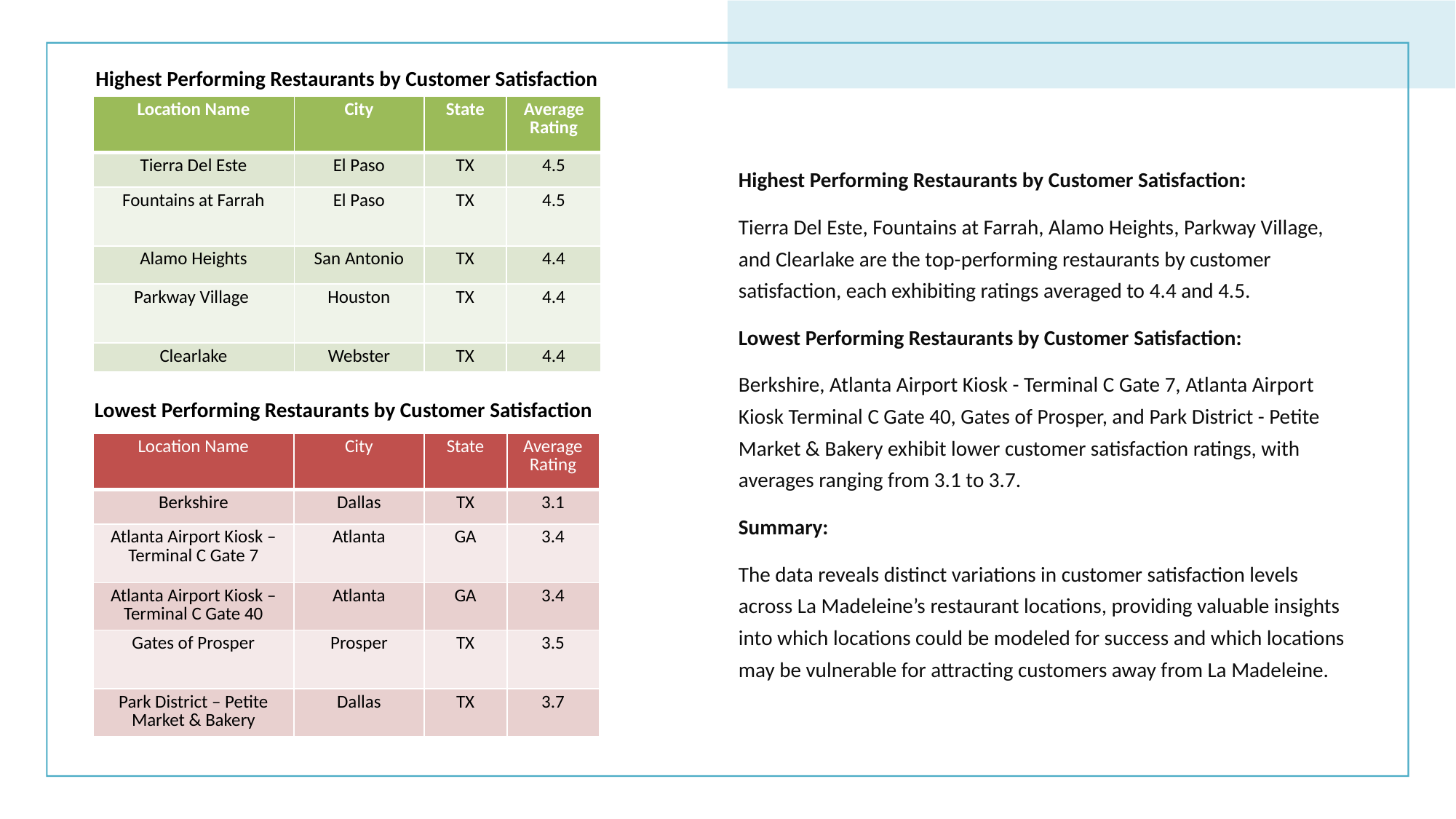

Highest Performing Restaurants by Customer Satisfaction
| Location Name | City | State | Average Rating |
| --- | --- | --- | --- |
| Tierra Del Este | El Paso | TX | 4.5 |
| Fountains at Farrah | El Paso | TX | 4.5 |
| Alamo Heights | San Antonio | TX | 4.4 |
| Parkway Village | Houston | TX | 4.4 |
| Clearlake | Webster | TX | 4.4 |
Highest Performing Restaurants by Customer Satisfaction:
Tierra Del Este, Fountains at Farrah, Alamo Heights, Parkway Village, and Clearlake are the top-performing restaurants by customer satisfaction, each exhibiting ratings averaged to 4.4 and 4.5.
Lowest Performing Restaurants by Customer Satisfaction:
Berkshire, Atlanta Airport Kiosk - Terminal C Gate 7, Atlanta Airport Kiosk Terminal C Gate 40, Gates of Prosper, and Park District - Petite Market & Bakery exhibit lower customer satisfaction ratings, with averages ranging from 3.1 to 3.7.
Summary:
The data reveals distinct variations in customer satisfaction levels across La Madeleine’s restaurant locations, providing valuable insights into which locations could be modeled for success and which locations may be vulnerable for attracting customers away from La Madeleine.

Lowest Performing Restaurants by Customer Satisfaction
| Location Name | City | State | Average Rating |
| --- | --- | --- | --- |
| Berkshire | Dallas | TX | 3.1 |
| Atlanta Airport Kiosk – Terminal C Gate 7 | Atlanta | GA | 3.4 |
| Atlanta Airport Kiosk – Terminal C Gate 40 | Atlanta | GA | 3.4 |
| Gates of Prosper | Prosper | TX | 3.5 |
| Park District – Petite Market & Bakery | Dallas | TX | 3.7 |